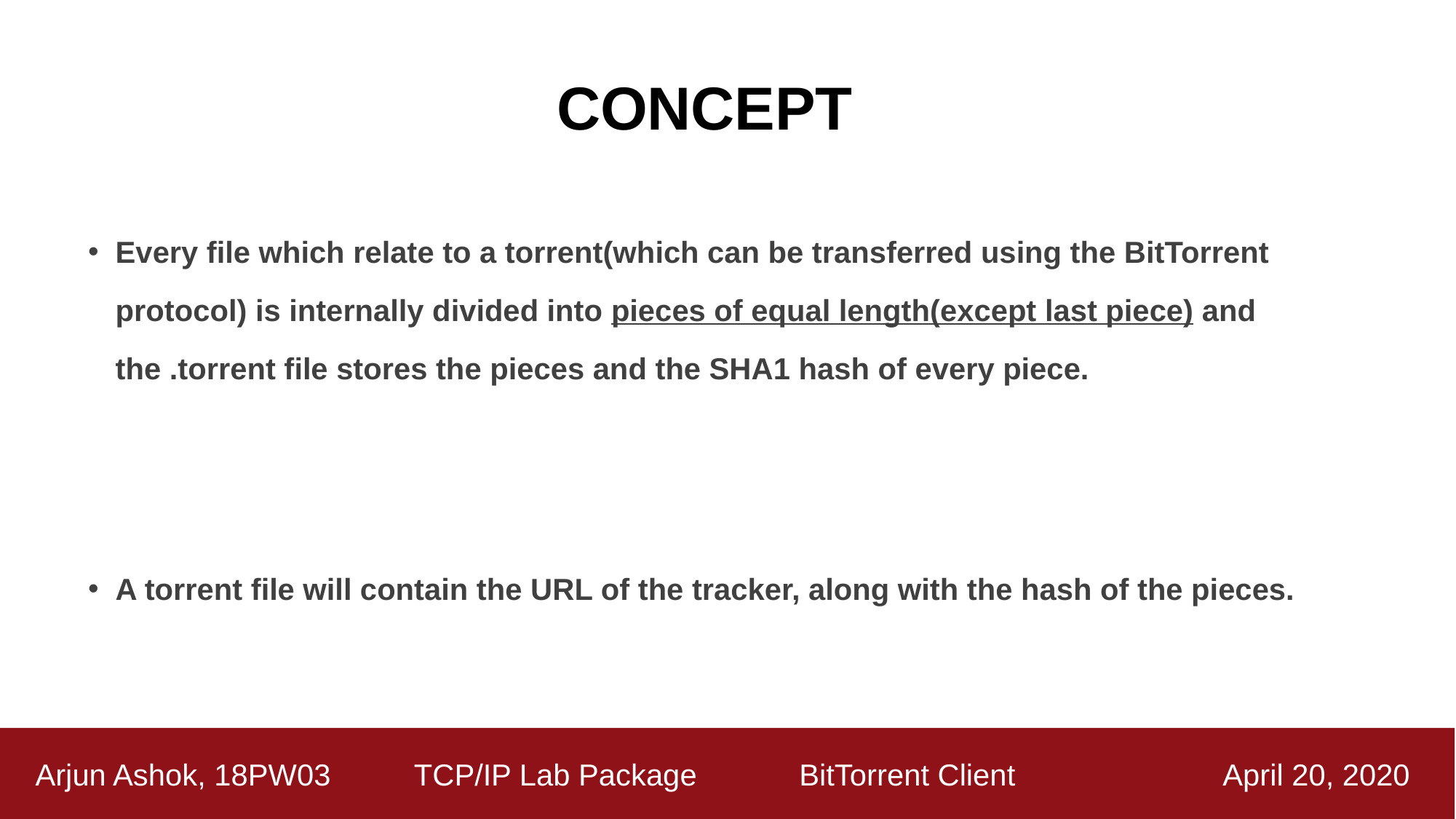

# CONCEPT

Every file which relate to a torrent(which can be transferred using the BitTorrent protocol) is internally divided into pieces of equal length(except last piece) and the .torrent file stores the pieces and the SHA1 hash of every piece.

A torrent file will contain the URL of the tracker, along with the hash of the pieces.

   Arjun Ashok, 18PW03          TCP/IP Lab Package	   BitTorrent Client                         April 20, 2020